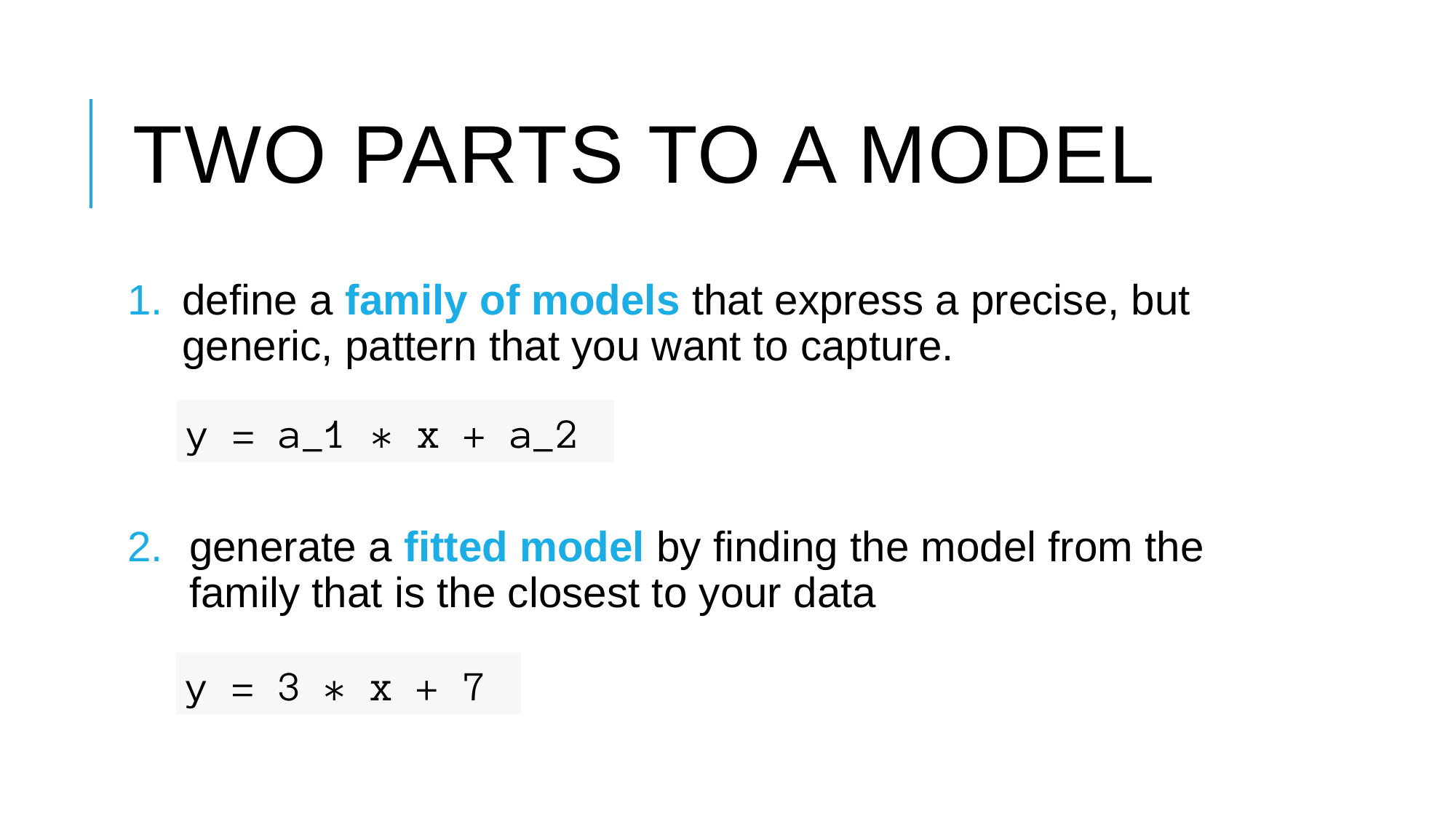

# two parts to a model
define a family of models that express a precise, but generic, pattern that you want to capture.

generate a fitted model by finding the model from the family that is the closest to your data
y = a_1 * x + a_2
y = 3 * x + 7